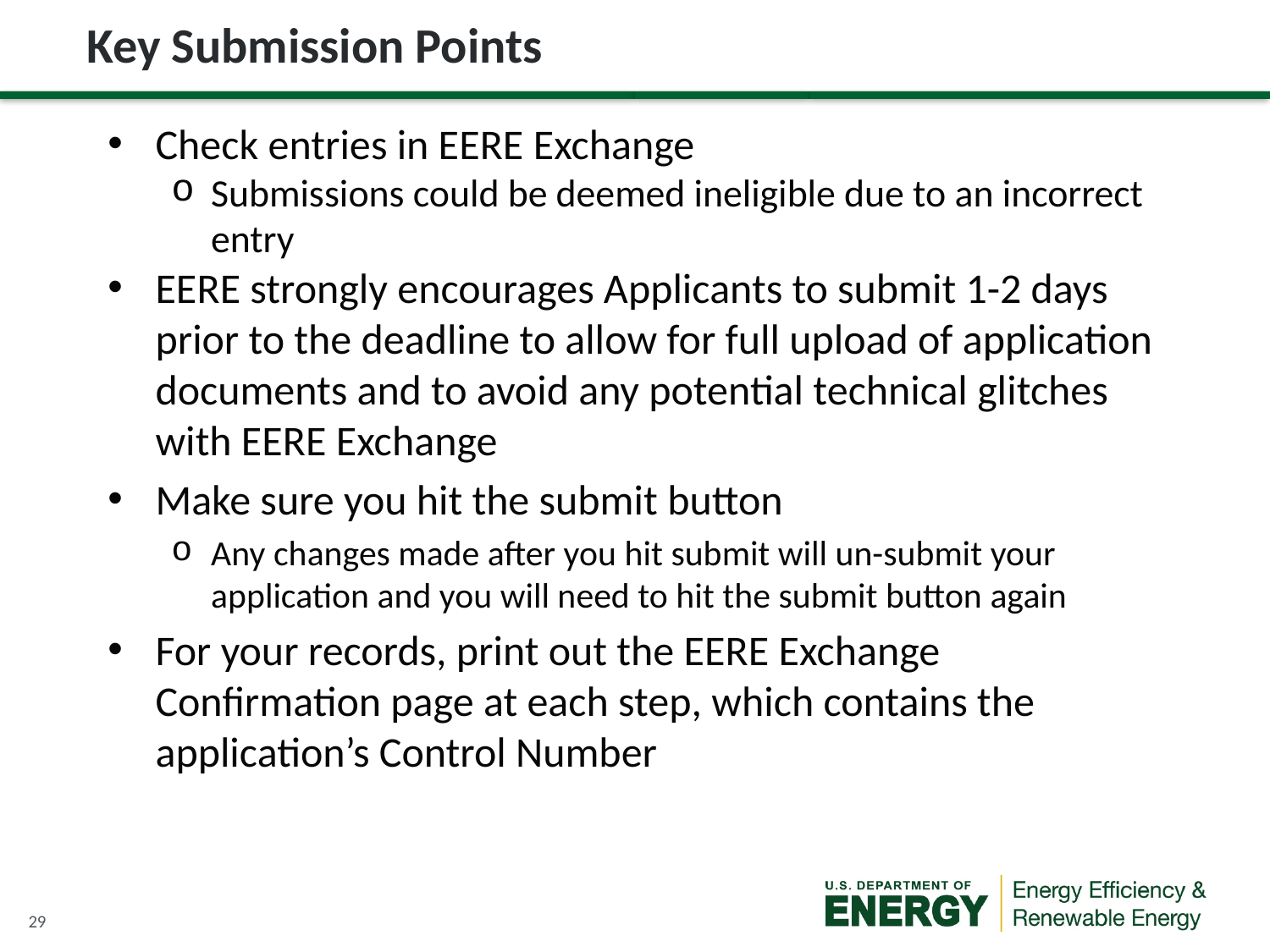

# Key Submission Points
Check entries in EERE Exchange
Submissions could be deemed ineligible due to an incorrect entry
EERE strongly encourages Applicants to submit 1-2 days prior to the deadline to allow for full upload of application documents and to avoid any potential technical glitches with EERE Exchange
Make sure you hit the submit button
Any changes made after you hit submit will un-submit your application and you will need to hit the submit button again
For your records, print out the EERE Exchange Confirmation page at each step, which contains the application’s Control Number